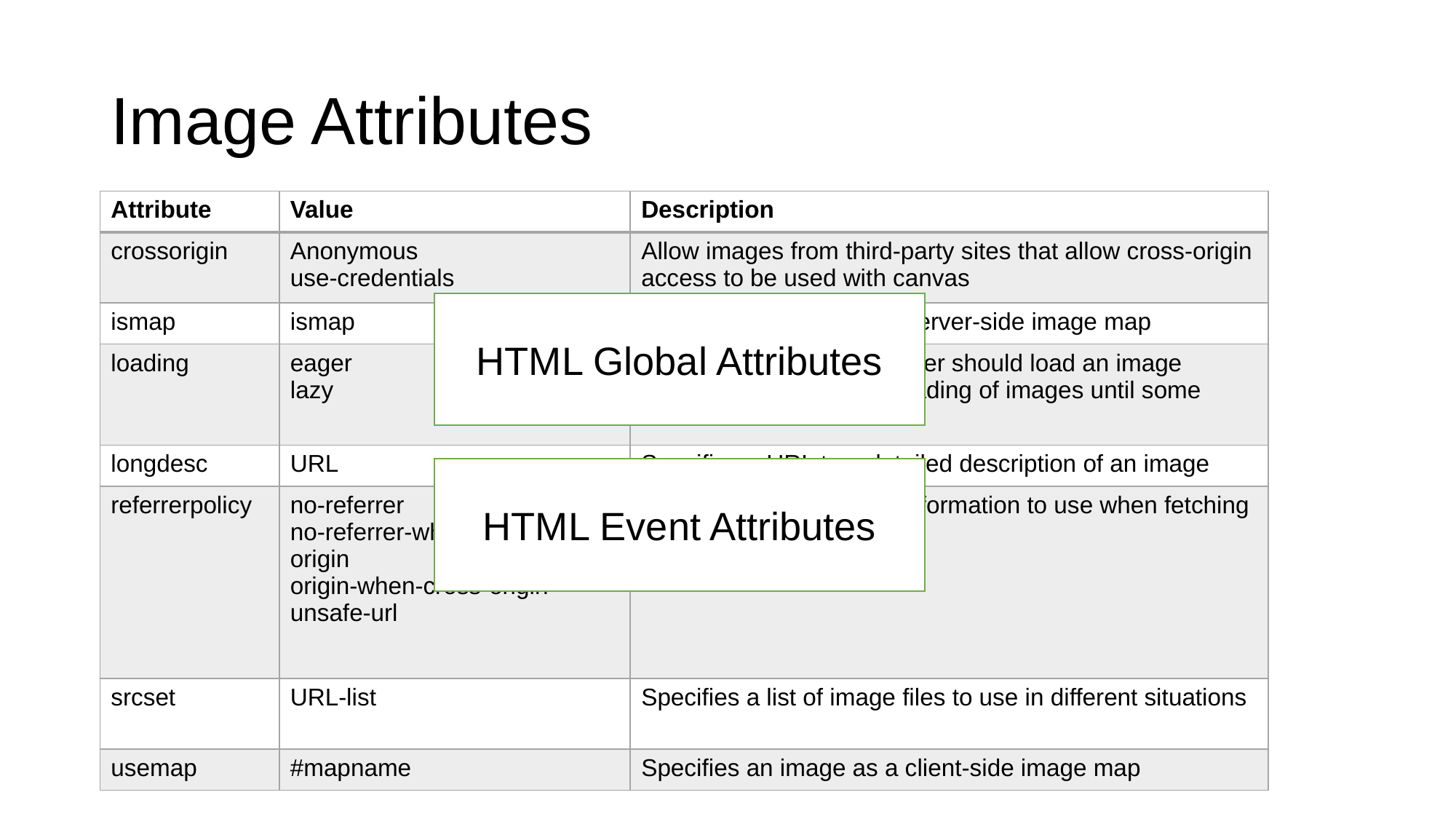

# Image Attributes
| Attribute | Value | Description |
| --- | --- | --- |
| crossorigin | Anonymous use-credentials | Allow images from third-party sites that allow cross-origin access to be used with canvas |
| ismap | ismap | Specifies an image as a server-side image map |
| loading | eager lazy | Specifies whether a browser should load an image immediately or to defer loading of images until some conditions are met |
| longdesc | URL | Specifies a URL to a detailed description of an image |
| referrerpolicy | no-referrer no-referrer-when-downgrade origin origin-when-cross-origin unsafe-url | Specifies which referrer information to use when fetching an image |
| srcset | URL-list | Specifies a list of image files to use in different situations |
| usemap | #mapname | Specifies an image as a client-side image map |
HTML Global Attributes
HTML Event Attributes